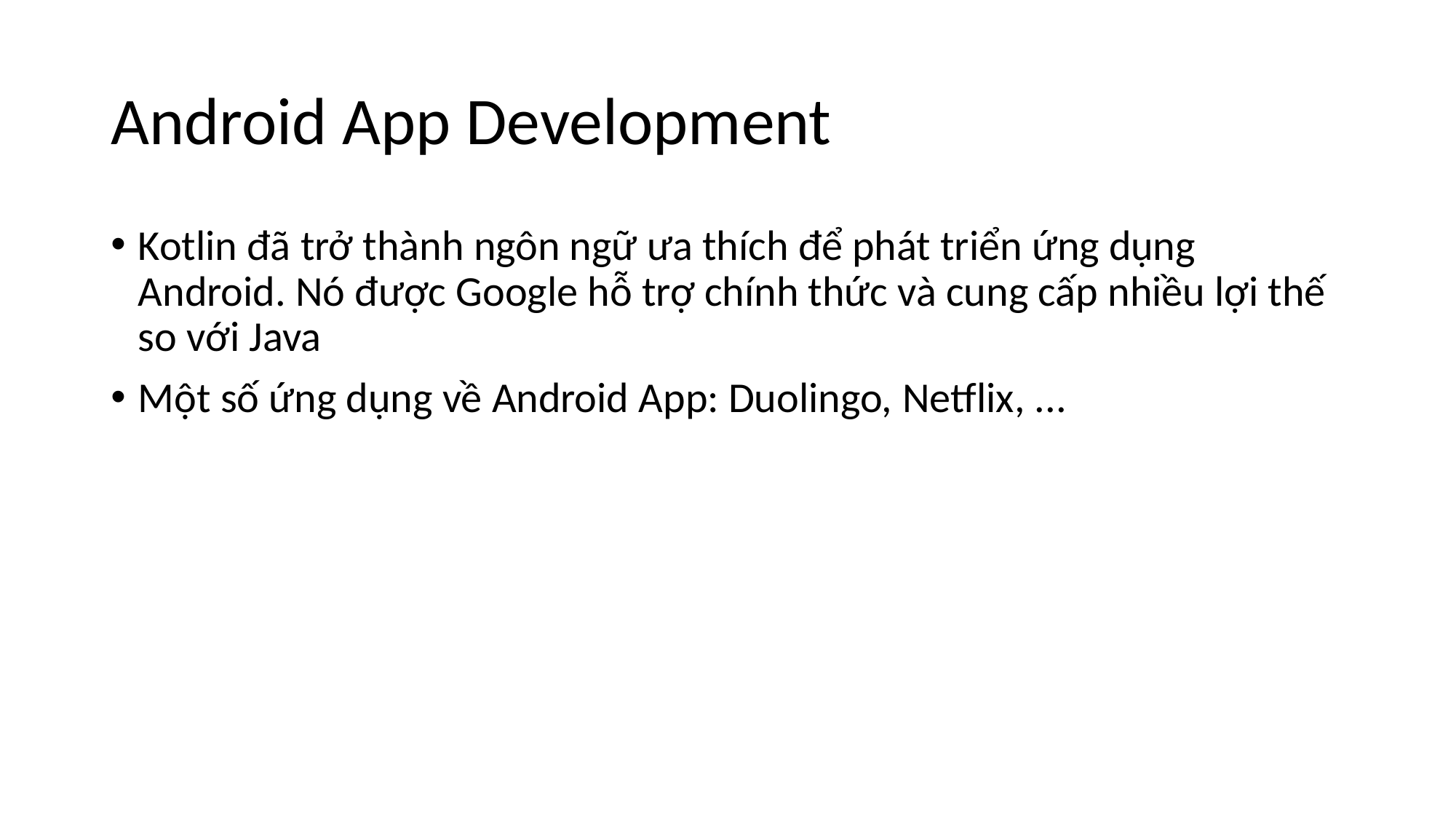

# Android App Development
Kotlin đã trở thành ngôn ngữ ưa thích để phát triển ứng dụng Android. Nó được Google hỗ trợ chính thức và cung cấp nhiều lợi thế so với Java
Một số ứng dụng về Android App: Duolingo, Netflix, ...